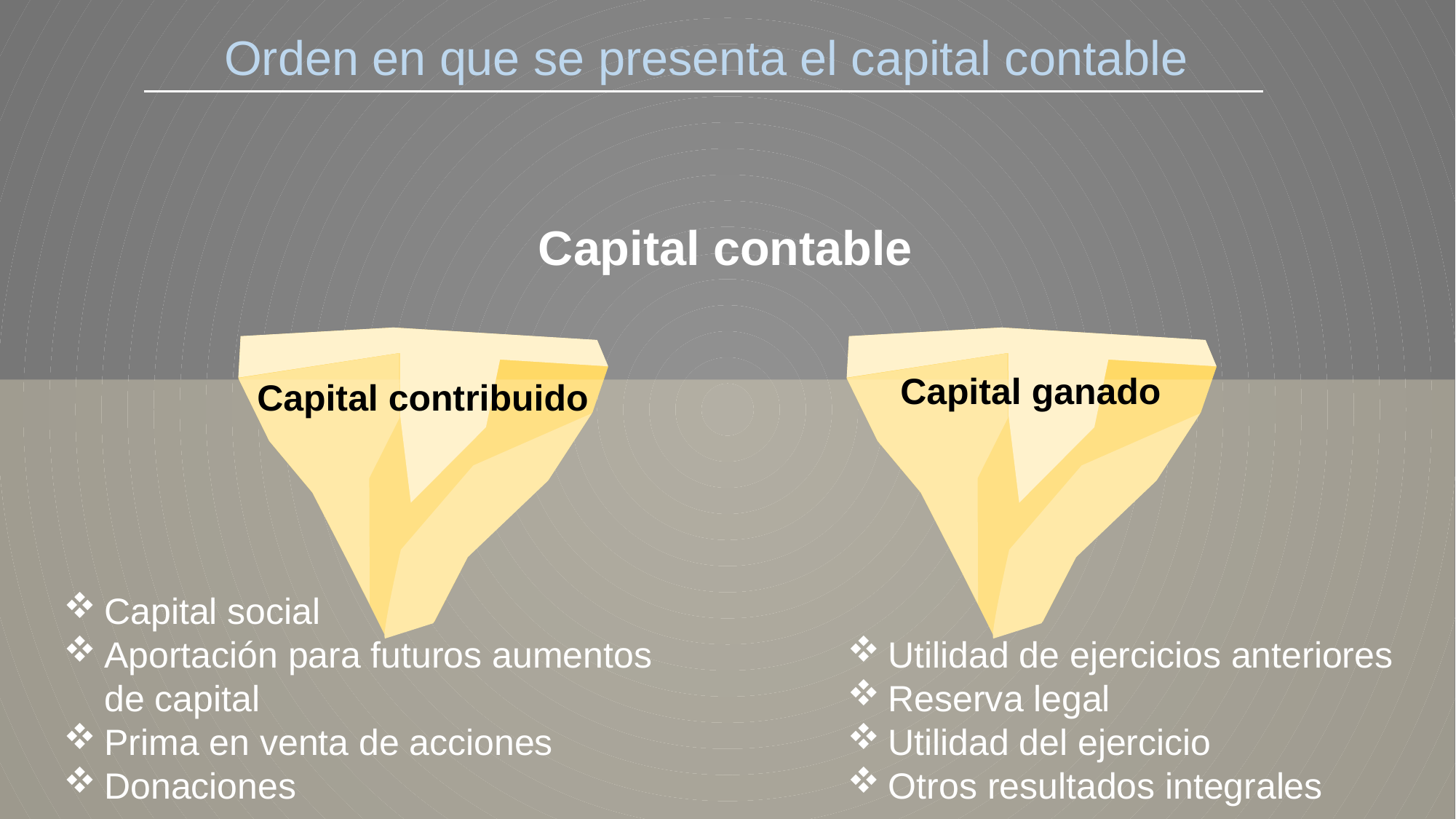

Orden en que se presenta el capital contable
Capital contable

Capital ganado
Capital contribuido

Capital social
Aportación para futuros aumentos de capital
Prima en venta de acciones
Donaciones

Utilidad de ejercicios anteriores
Reserva legal
Utilidad del ejercicio
Otros resultados integrales